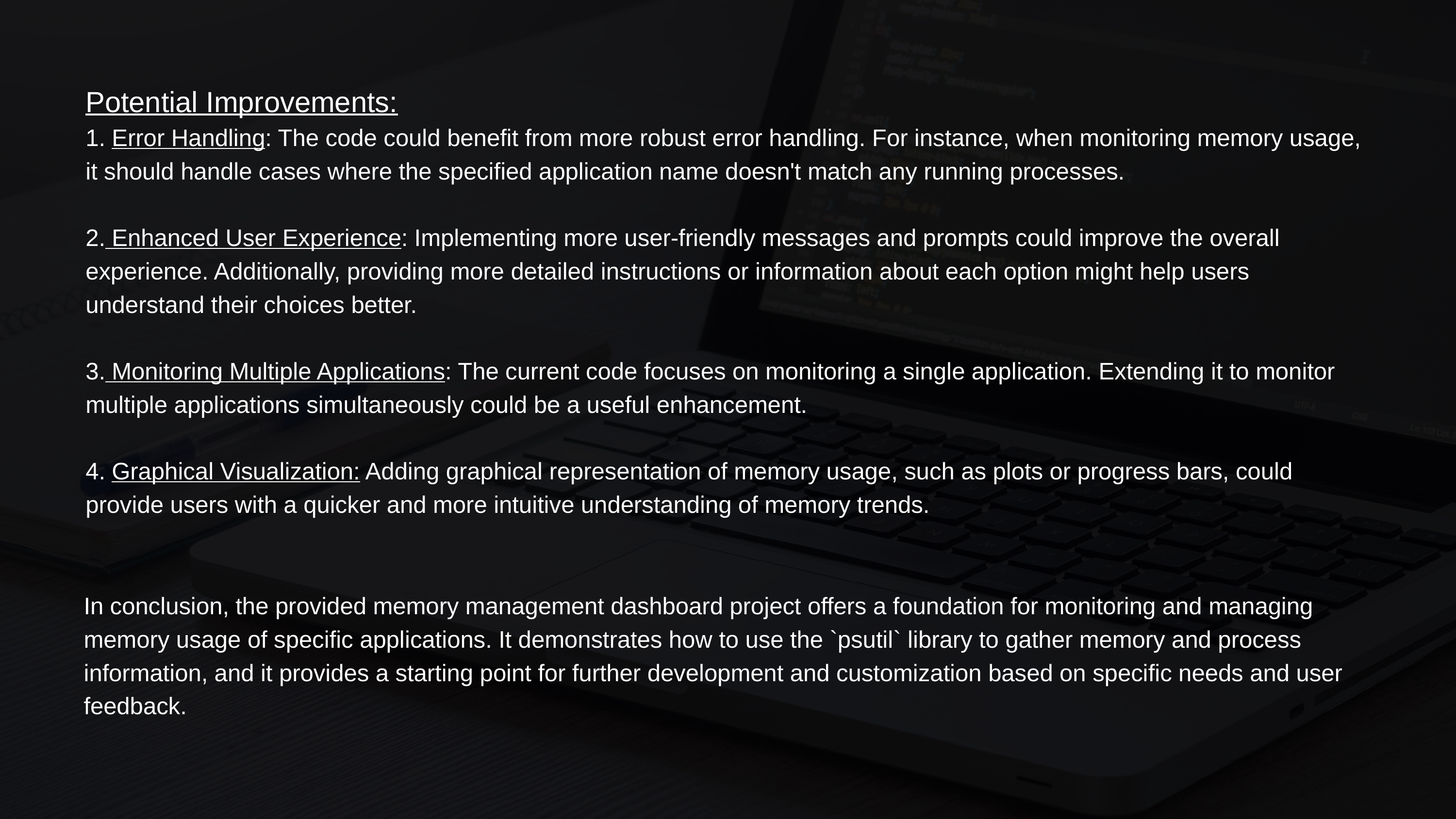

Potential Improvements:
1. Error Handling: The code could benefit from more robust error handling. For instance, when monitoring memory usage, it should handle cases where the specified application name doesn't match any running processes.

2. Enhanced User Experience: Implementing more user-friendly messages and prompts could improve the overall experience. Additionally, providing more detailed instructions or information about each option might help users understand their choices better.

3. Monitoring Multiple Applications: The current code focuses on monitoring a single application. Extending it to monitor multiple applications simultaneously could be a useful enhancement.

4. Graphical Visualization: Adding graphical representation of memory usage, such as plots or progress bars, could provide users with a quicker and more intuitive understanding of memory trends.

In conclusion, the provided memory management dashboard project offers a foundation for monitoring and managing memory usage of specific applications. It demonstrates how to use the `psutil` library to gather memory and process information, and it provides a starting point for further development and customization based on specific needs and user feedback.